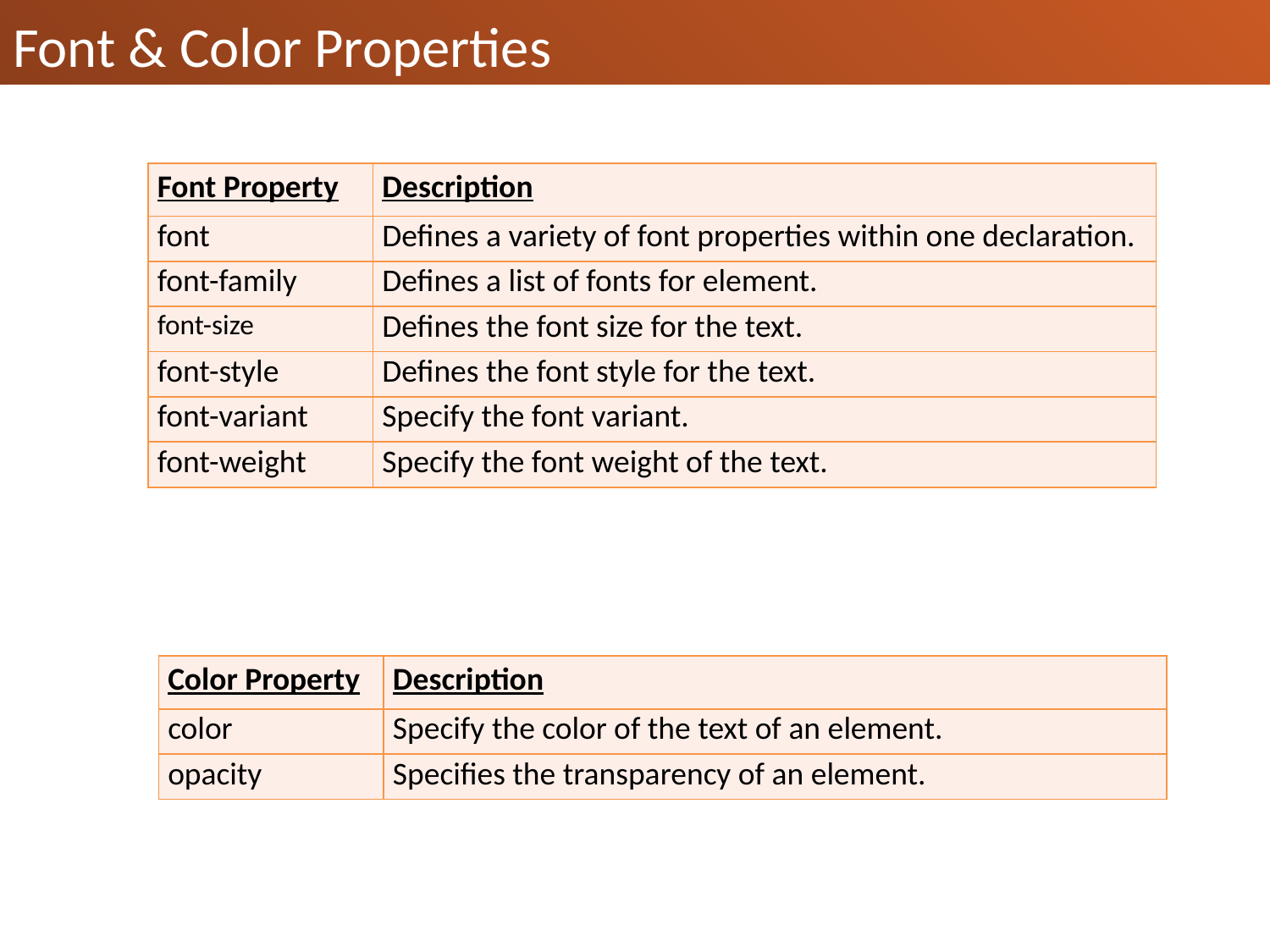

# Font & Color Properties

| Font Property | Description |
| --- | --- |
| font | Defines a variety of font properties within one declaration. |
| font-family | Defines a list of fonts for element. |
| font-size | Defines the font size for the text. |
| font-style | Defines the font style for the text. |
| font-variant | Specify the font variant. |
| font-weight | Specify the font weight of the text. |

| Color Property | Description |
| --- | --- |
| color | Specify the color of the text of an element. |
| opacity | Specifies the transparency of an element. |